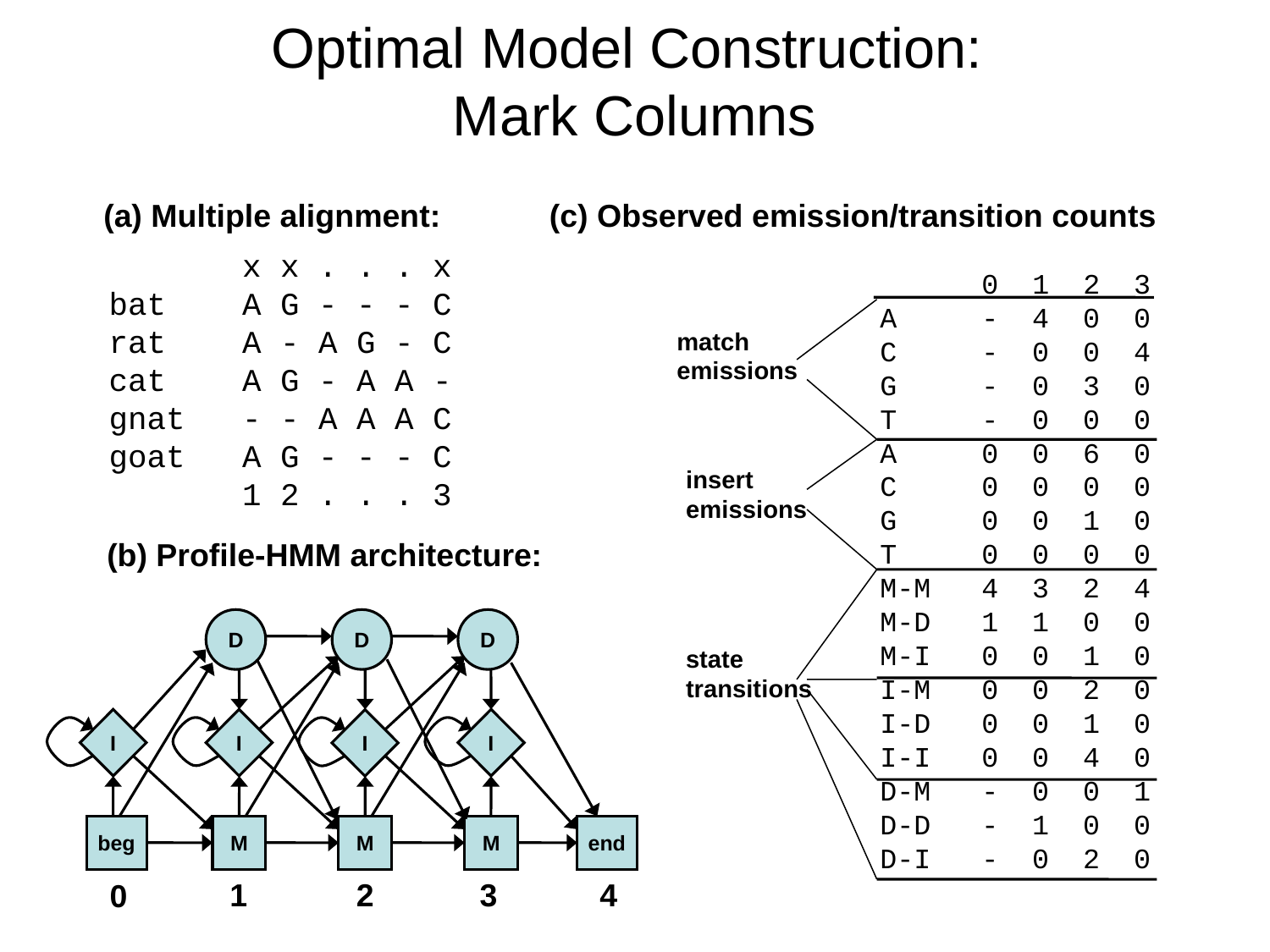

# Optimal Model Construction: Mark Columns
(a) Multiple alignment:
(c) Observed emission/transition counts
       x x . . . x
bat    A G - - - C
rat    A - A G - C
cat    A G - A A -
gnat   - - A A A C
goat   A G - - - C
       1 2 . . . 3
      0  1  2  3
A     -  4  0  0
C     -  0  0  4
G     -  0  3  0
T     -  0  0  0
A     0  0  6  0
C     0  0  0  0
G     0  0  1  0
T     0  0  0  0
M-M   4  3  2  4
M-D   1  1  0  0
M-I   0  0  1  0
I-M   0  0  2  0
I-D   0  0  1  0
I-I   0  0  4  0
D-M   -  0  0  1
D-D   -  1  0  0
D-I   -  0  2  0

match
emissions

insert
emissions

(b) Profile-HMM architecture:

D
D
D

state
transitions

I
I
I
I

beg
M
M
M
end

1
2
3
4
0